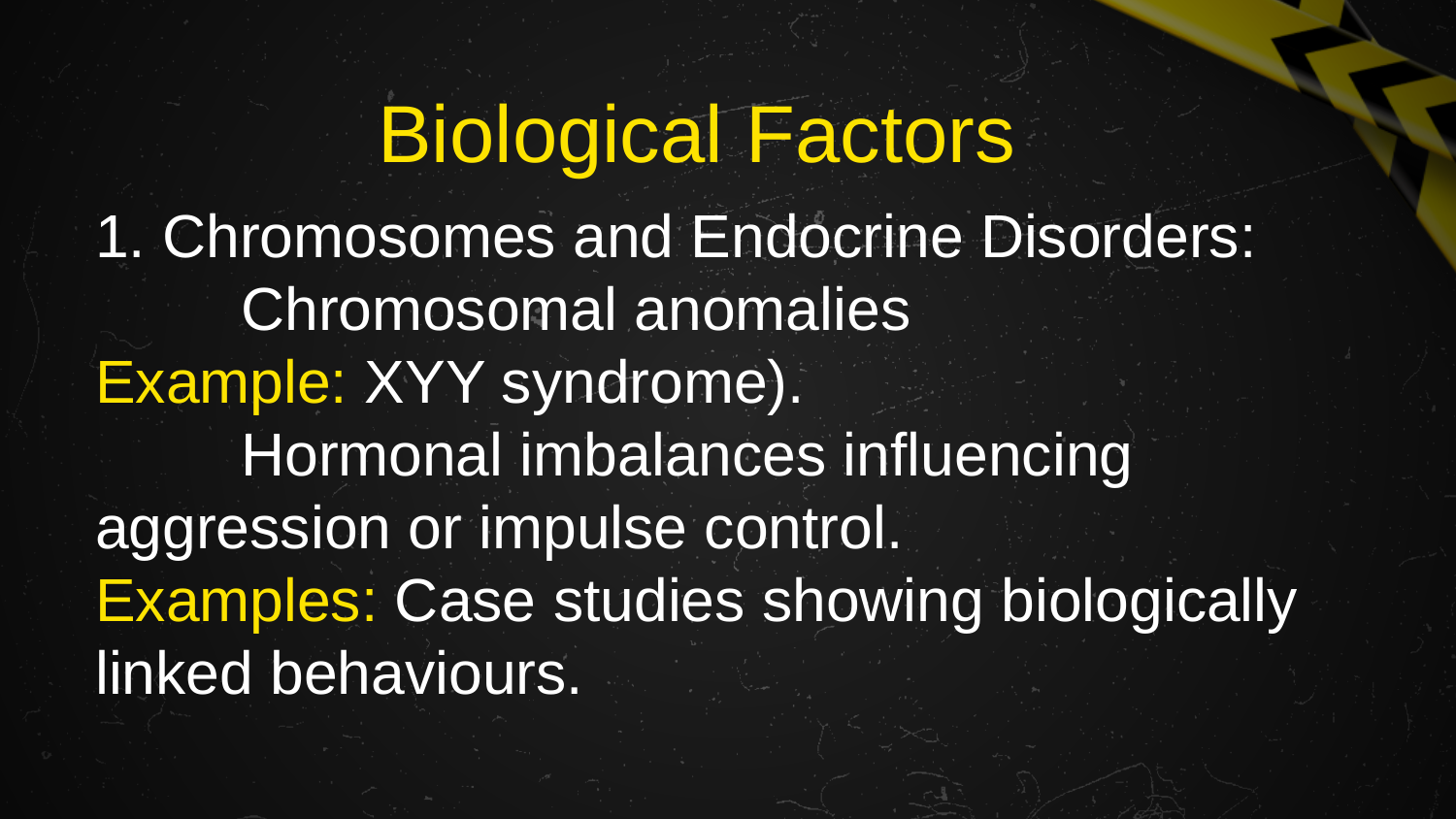

# Biological Factors
1. Chromosomes and Endocrine Disorders:
	Chromosomal anomalies
Example: XYY syndrome).
	Hormonal imbalances influencing aggression or impulse control.
Examples: Case studies showing biologically linked behaviours.